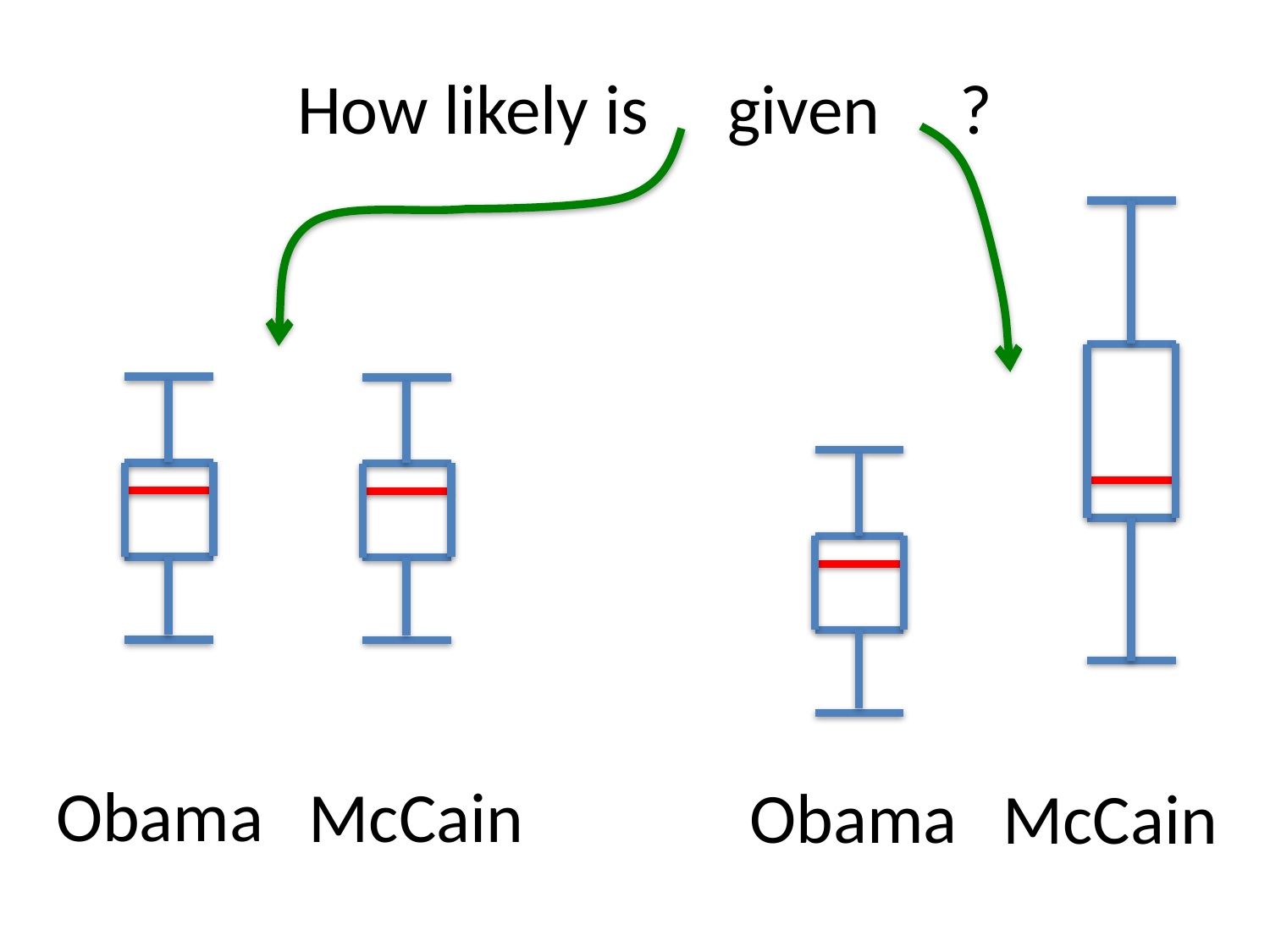

How likely is     given     ?

Obama
McCain
Obama
McCain